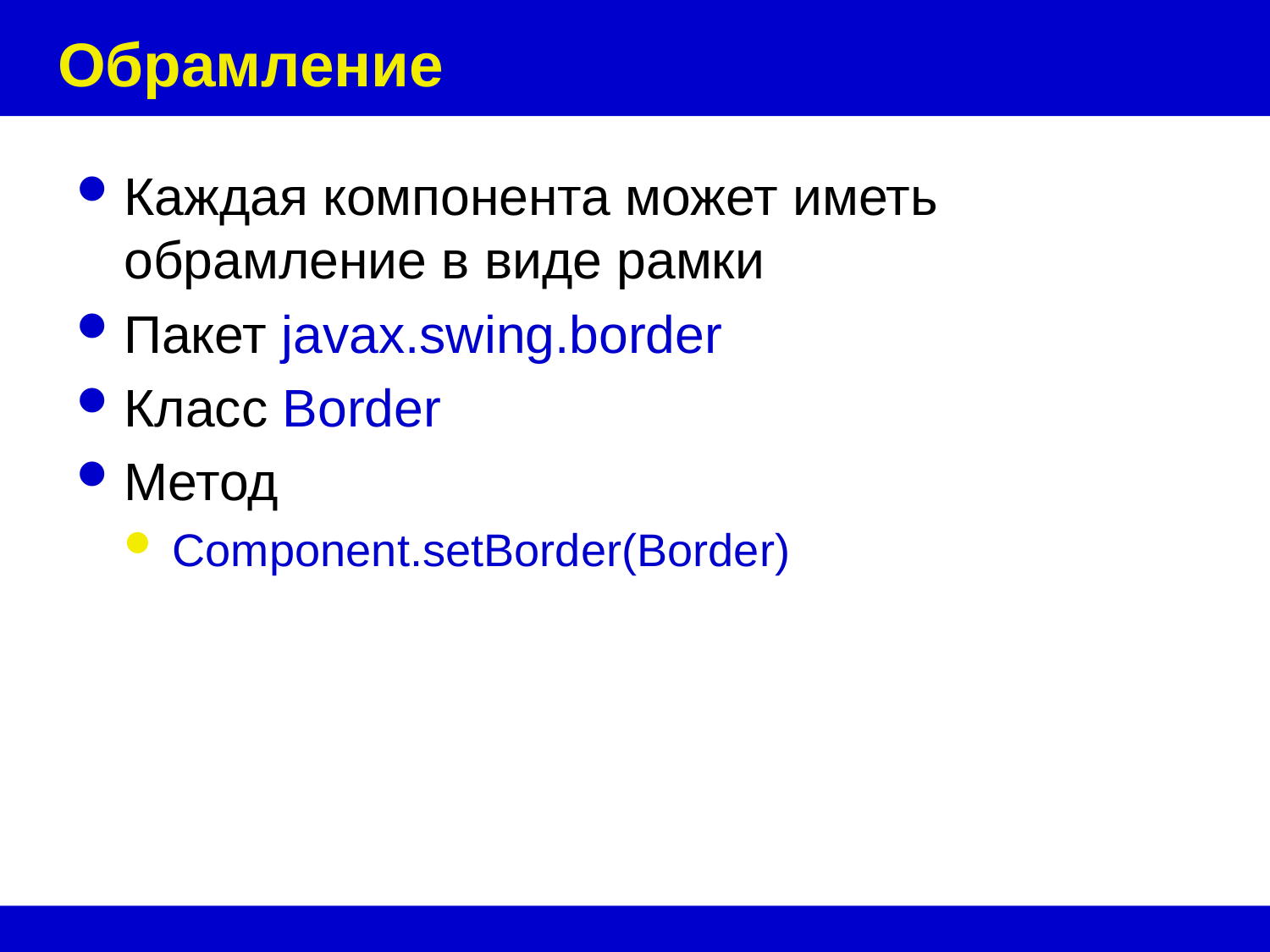

# Обрамление
Каждая компонента может иметь обрамление в виде рамки
Пакет javax.swing.border
Класс Border
Метод
Component.setBorder(Border)